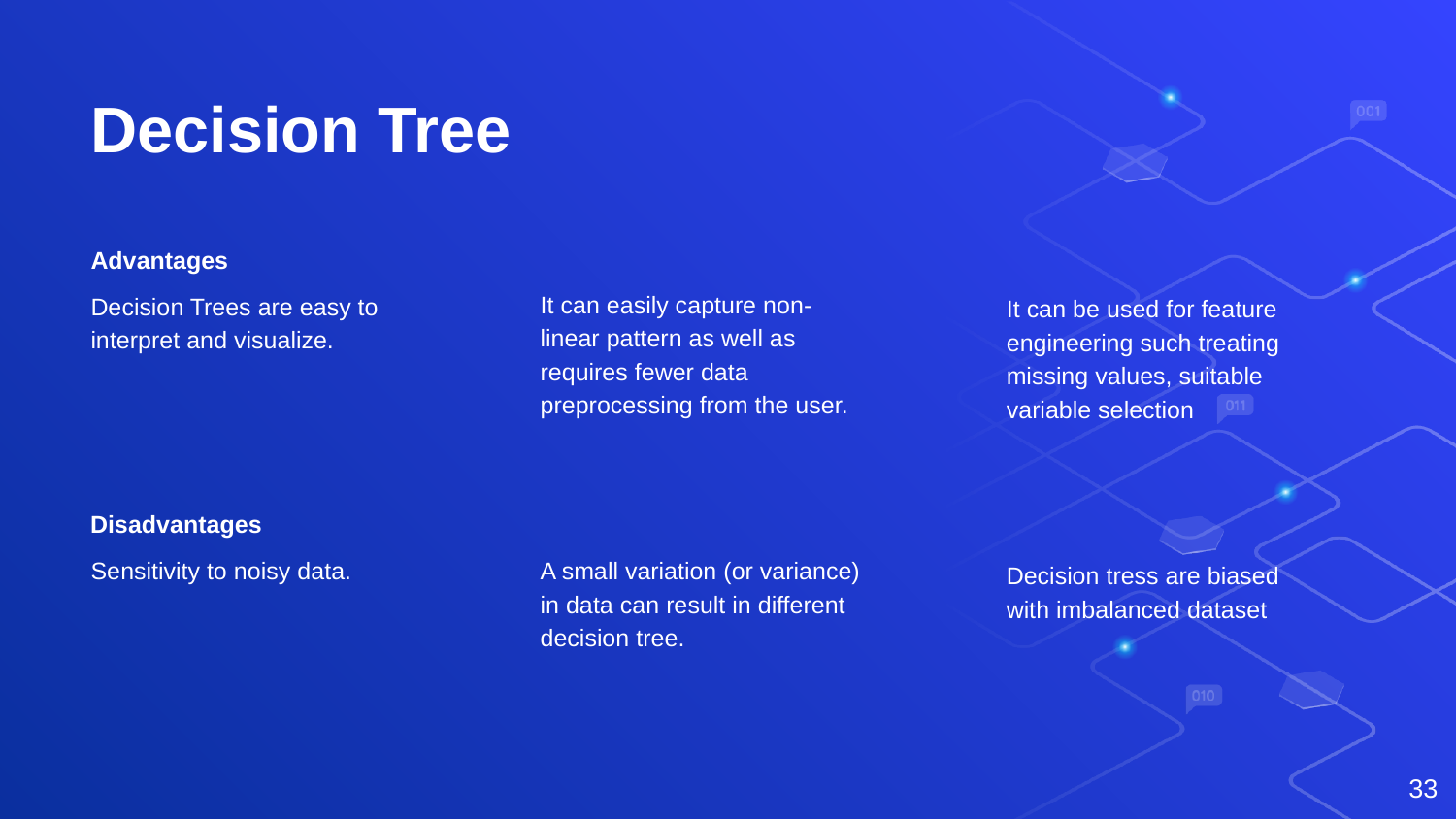

# Decision Tree
Advantages
It can easily capture non-linear pattern as well as requires fewer data preprocessing from the user.
Decision Trees are easy to interpret and visualize.
It can be used for feature engineering such treating missing values, suitable variable selection
Disadvantages

Sensitivity to noisy data.
A small variation (or variance) in data can result in different decision tree.
Decision tress are biased with imbalanced dataset
33